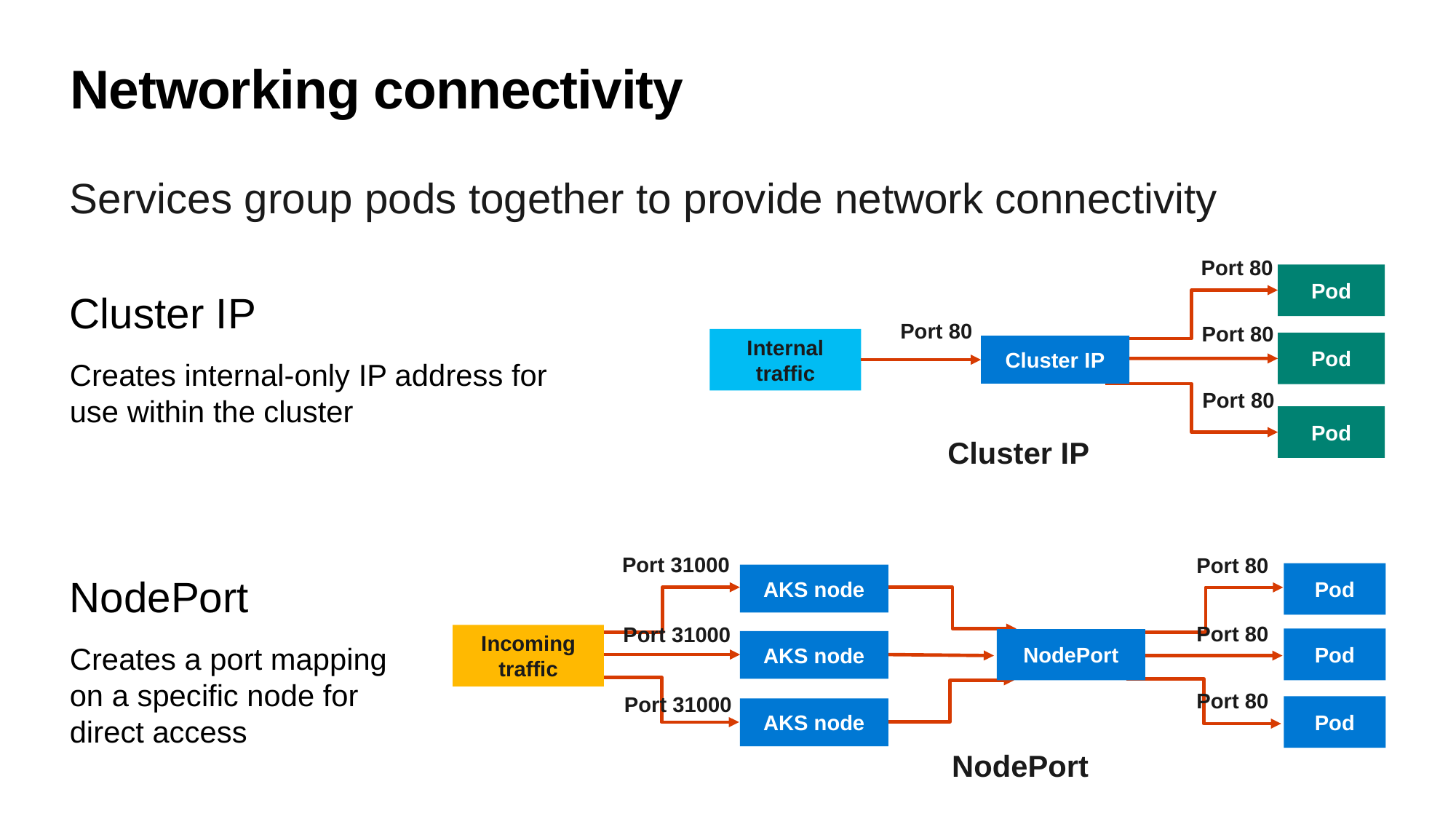

# Networking connectivity
Services group pods together to provide network connectivity
Port 80
Pod
Port 80
Port 80
Internal
traffic
Pod
Cluster IP
Port 80
Pod
Cluster IP
Cluster IP
Creates internal-only IP address for use within the cluster
Port 31000
Port 80
Pod
AKS node
Port 80
Port 31000
Incoming
traffic
Pod
NodePort
AKS node
Port 80
Port 31000
Pod
AKS node
NodePort
NodePort
Creates a port mapping on a specific node for direct access